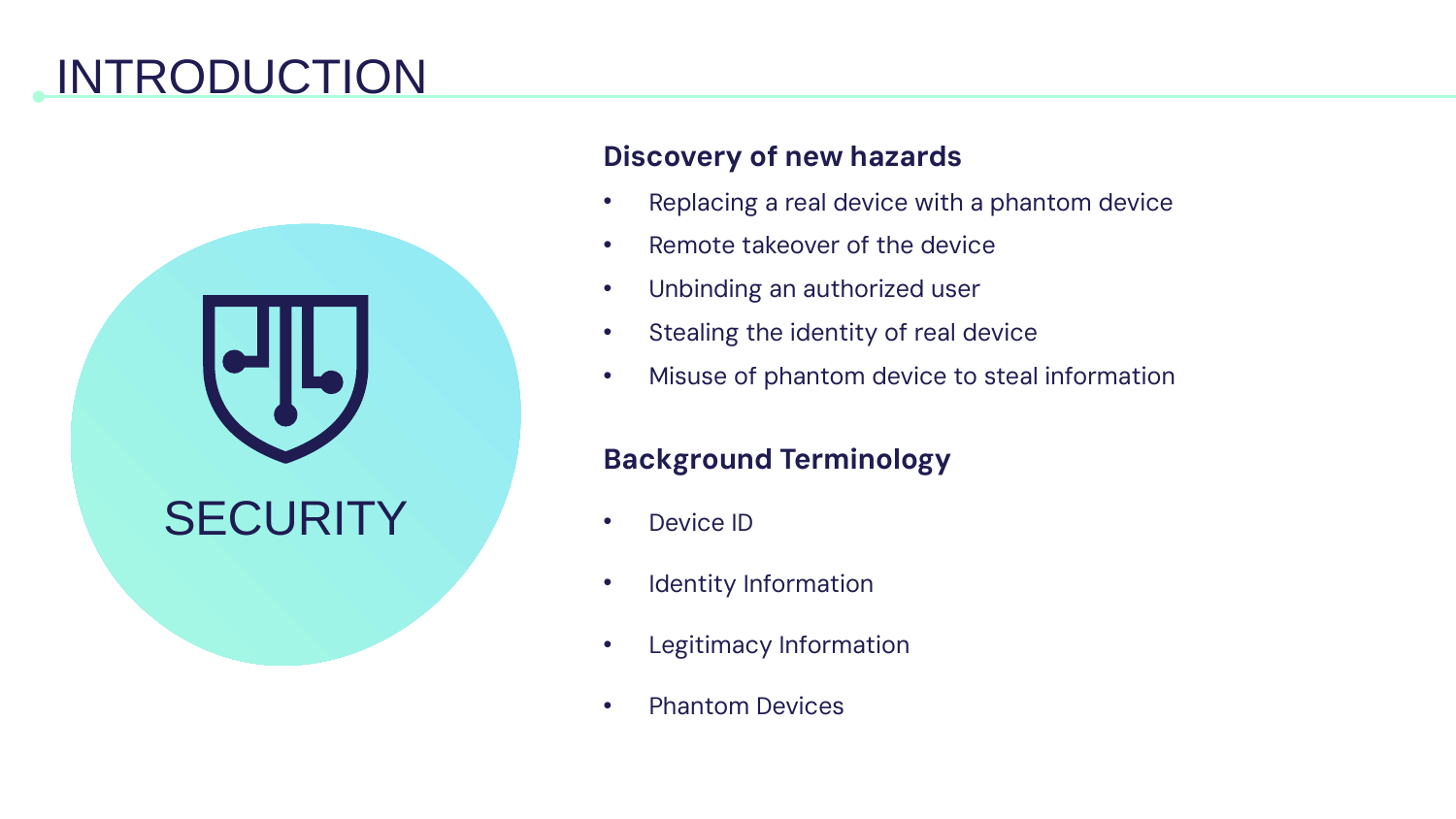

# INTRODUCTION
Discovery of new hazards
Replacing a real device with a phantom device
Remote takeover of the device
Unbinding an authorized user
Stealing the identity of real device
Misuse of phantom device to steal information

Background Terminology
Device ID
Identity Information
Legitimacy Information
Phantom Devices

SECURITY